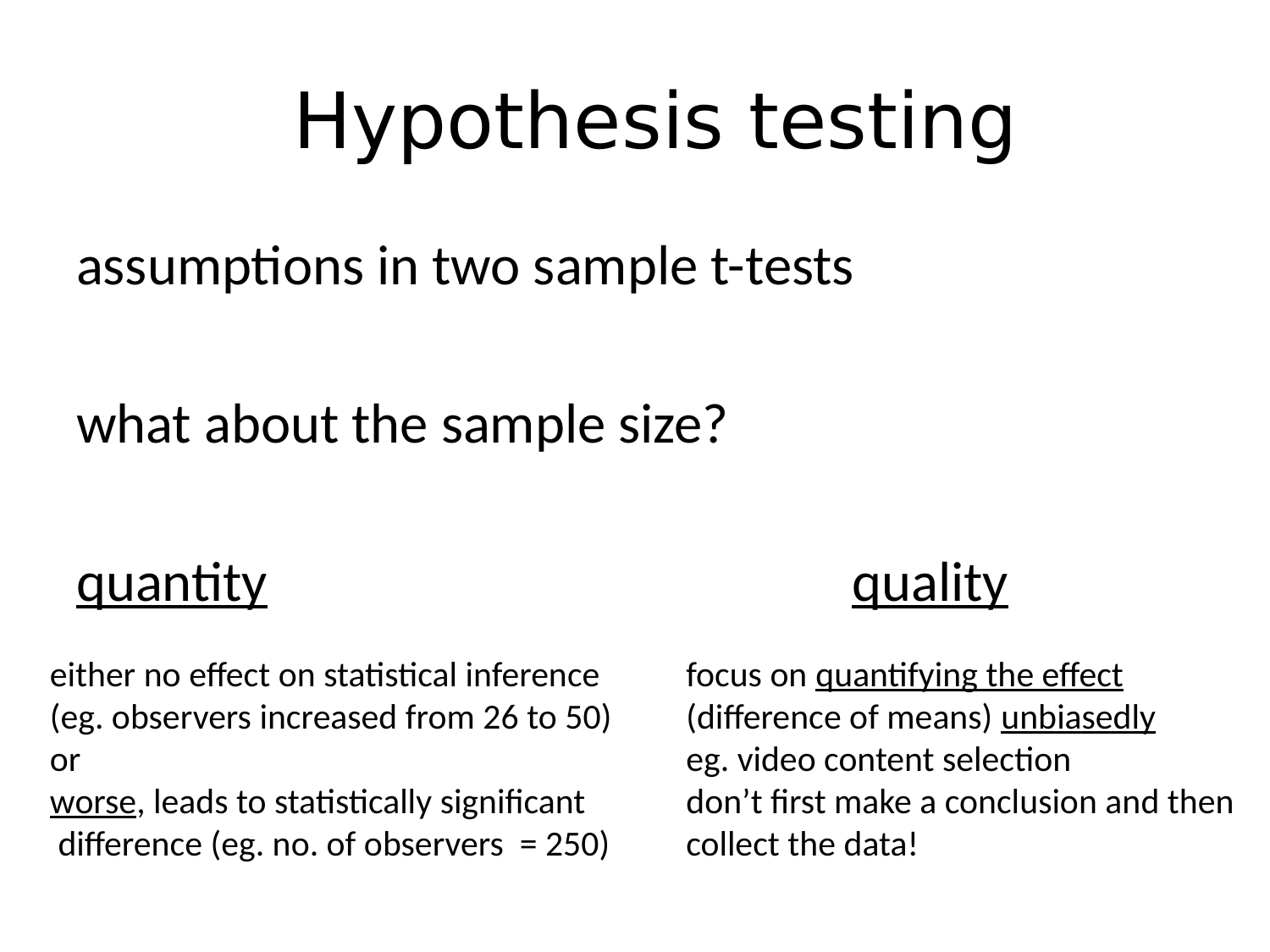

# Hypothesis testing
assumptions in two sample t-tests

what about the sample size?

quantity                                              quality

either no effect on statistical inference
(eg. observers increased from 26 to 50)
or
worse, leads to statistically significant
 difference (eg. no. of observers  = 250)
focus on quantifying the effect
(difference of means) unbiasedly
eg. video content selection
don’t first make a conclusion and then
collect the data!